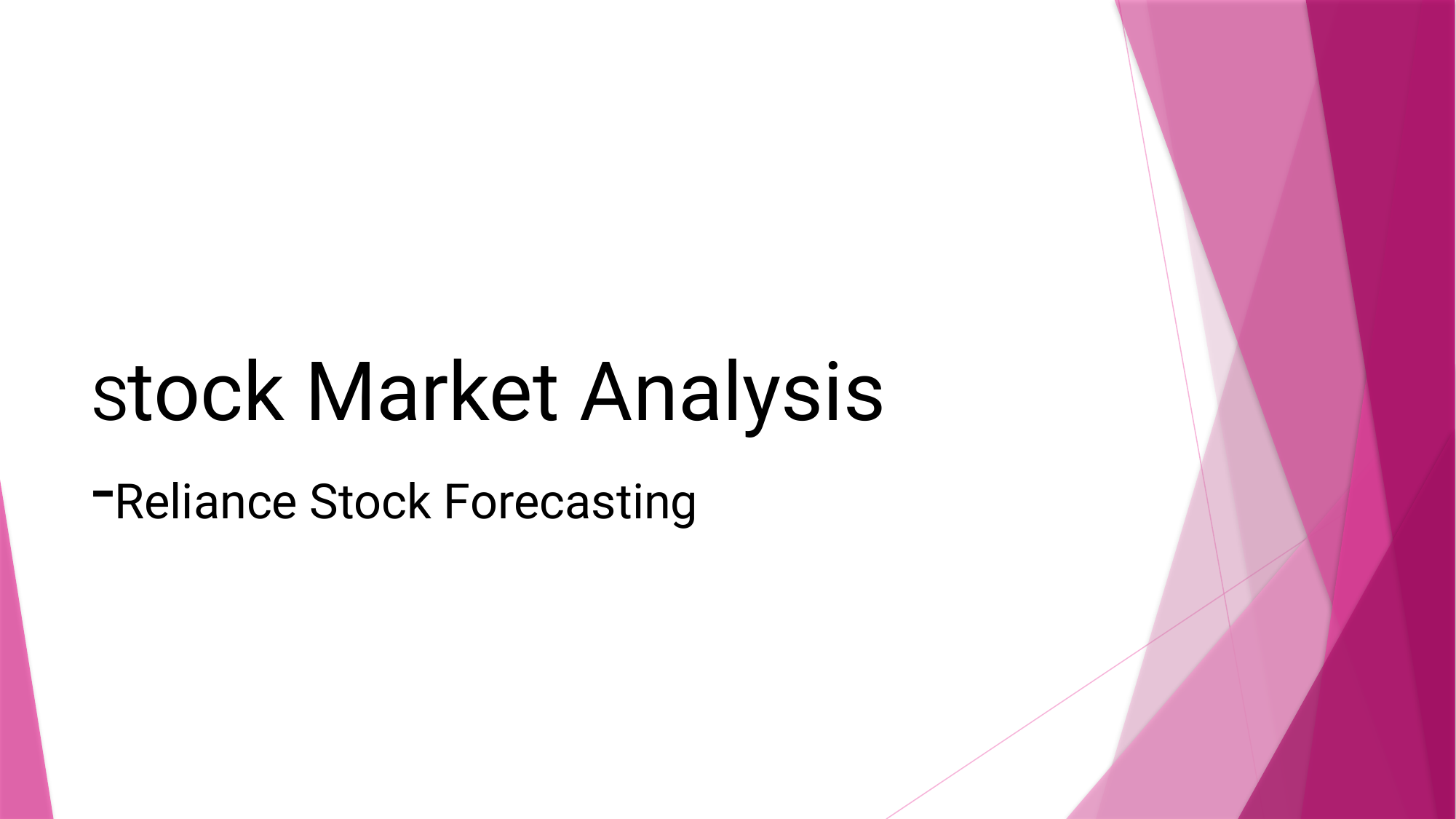

# Stock Market Analysis -Reliance Stock Forecasting